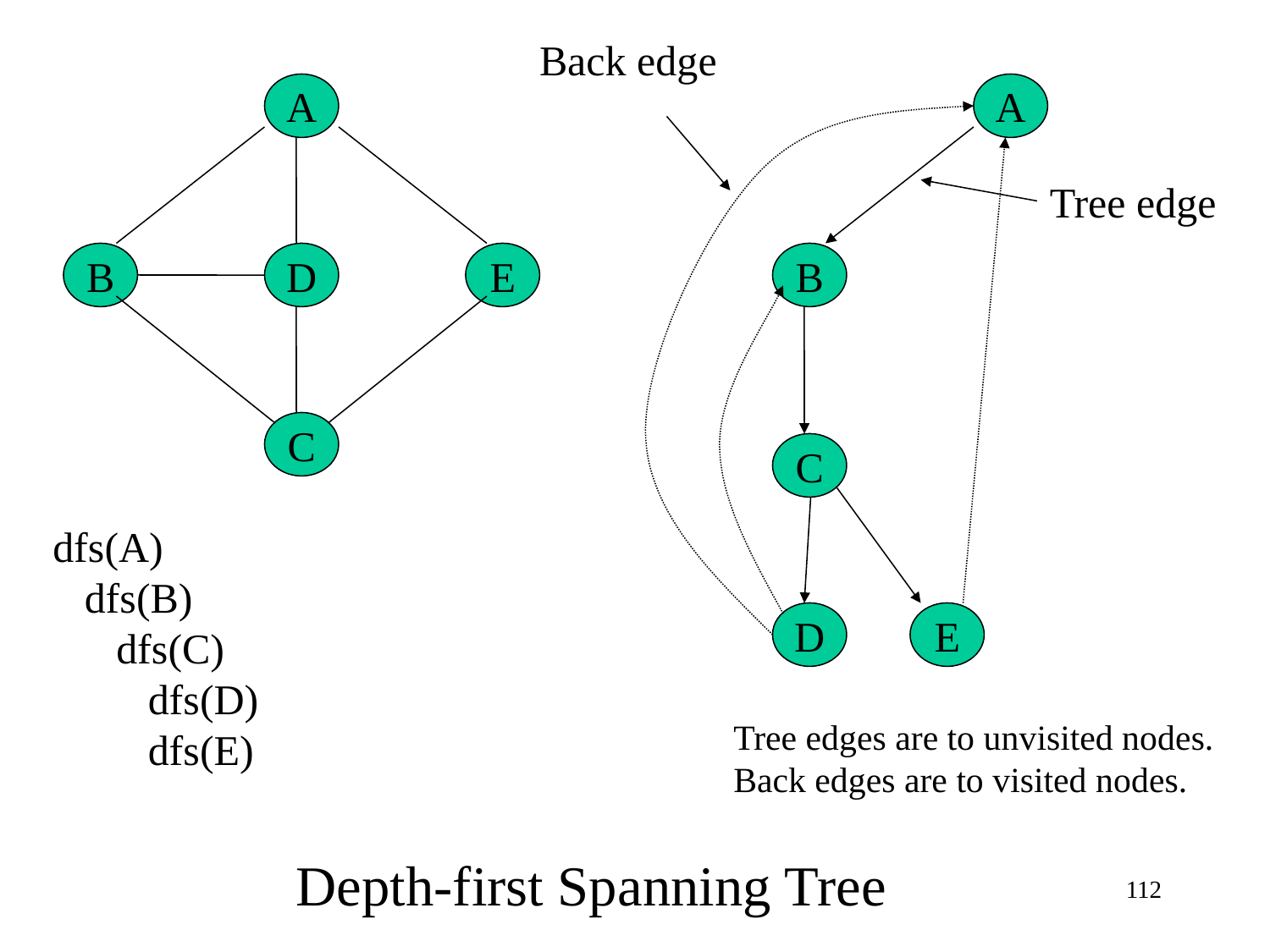

Back edge
A
A

Tree edge

B
D
E
B

C
C

dfs(A)
   dfs(B)
      dfs(C)
         dfs(D)
         dfs(E)
D
E
Tree edges are to unvisited nodes.
Back edges are to visited nodes.
Depth-first Spanning Tree
112